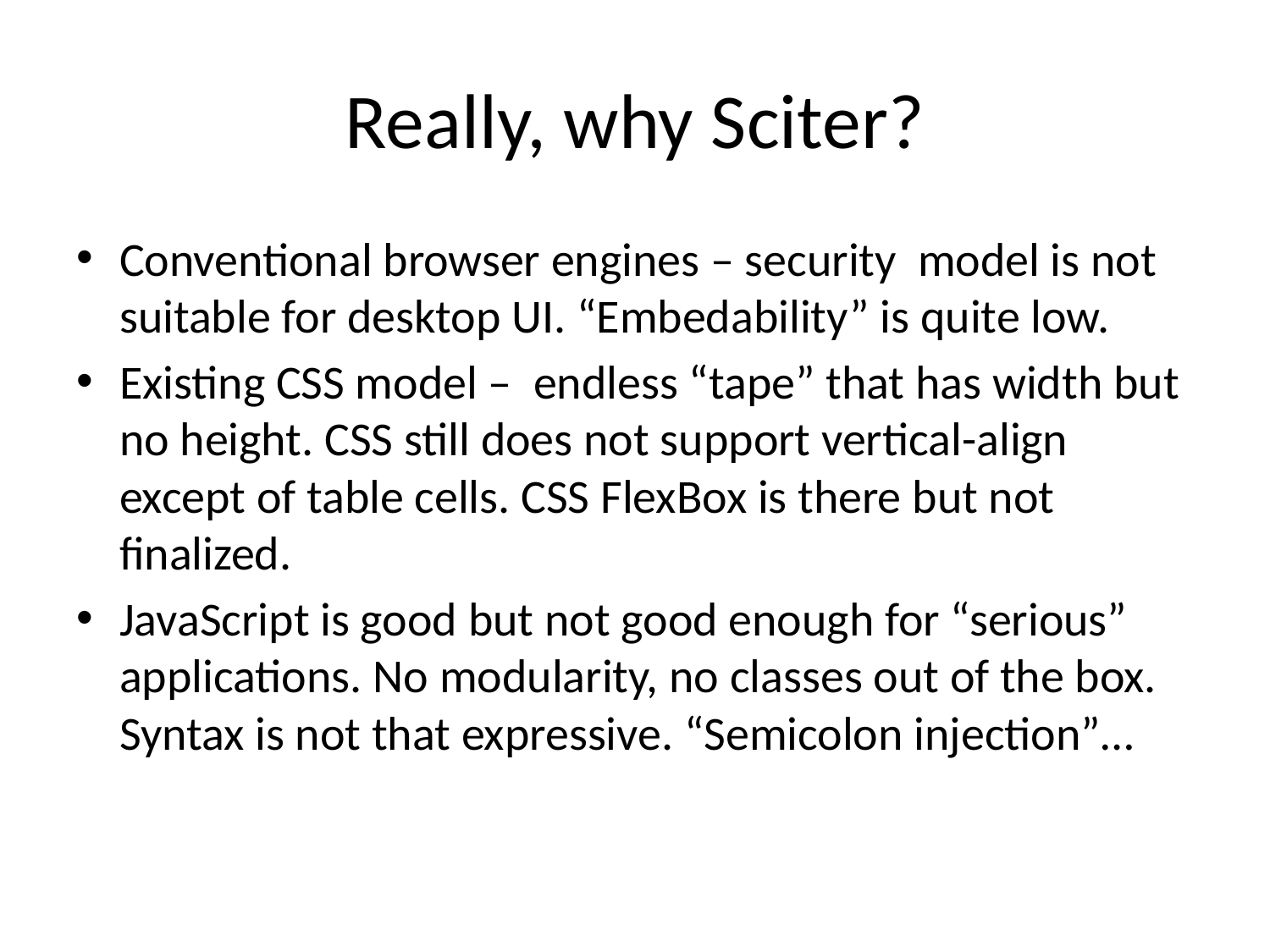

# Really, why Sciter?
Conventional browser engines – security  model is not suitable for desktop UI. “Embedability” is quite low.
Existing CSS model –  endless “tape” that has width but no height. CSS still does not support vertical-align except of table cells. CSS FlexBox is there but not finalized.
JavaScript is good but not good enough for “serious” applications. No modularity, no classes out of the box. Syntax is not that expressive. “Semicolon injection”…